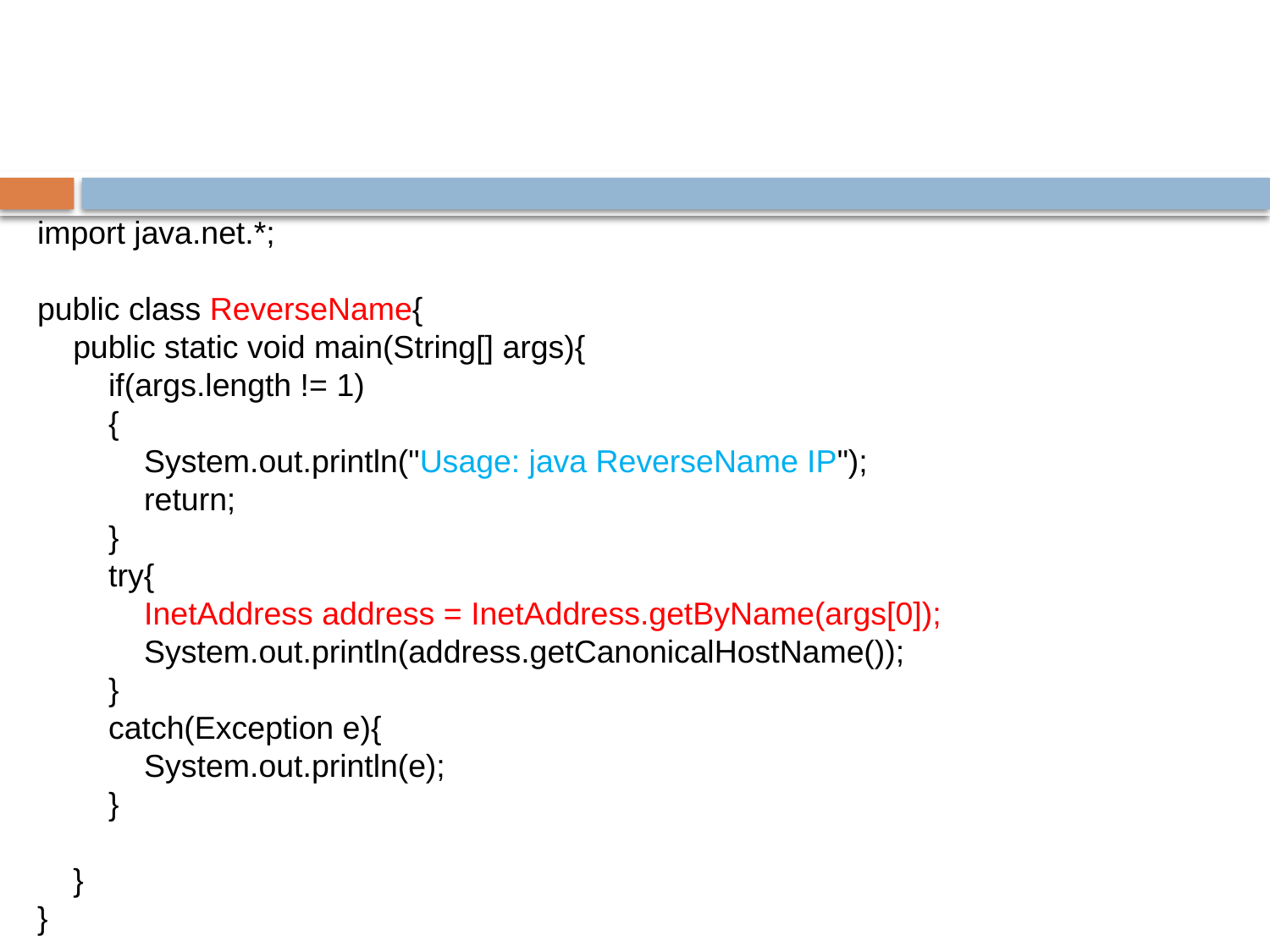

#
import java.net.*;

public class ReverseName{
    public static void main(String[] args){
        if(args.length != 1)
        {
            System.out.println("Usage: java ReverseName IP");
            return;
        }
        try{
            InetAddress address = InetAddress.getByName(args[0]);
            System.out.println(address.getCanonicalHostName());
        }
        catch(Exception e){
            System.out.println(e);
        }

    }
}